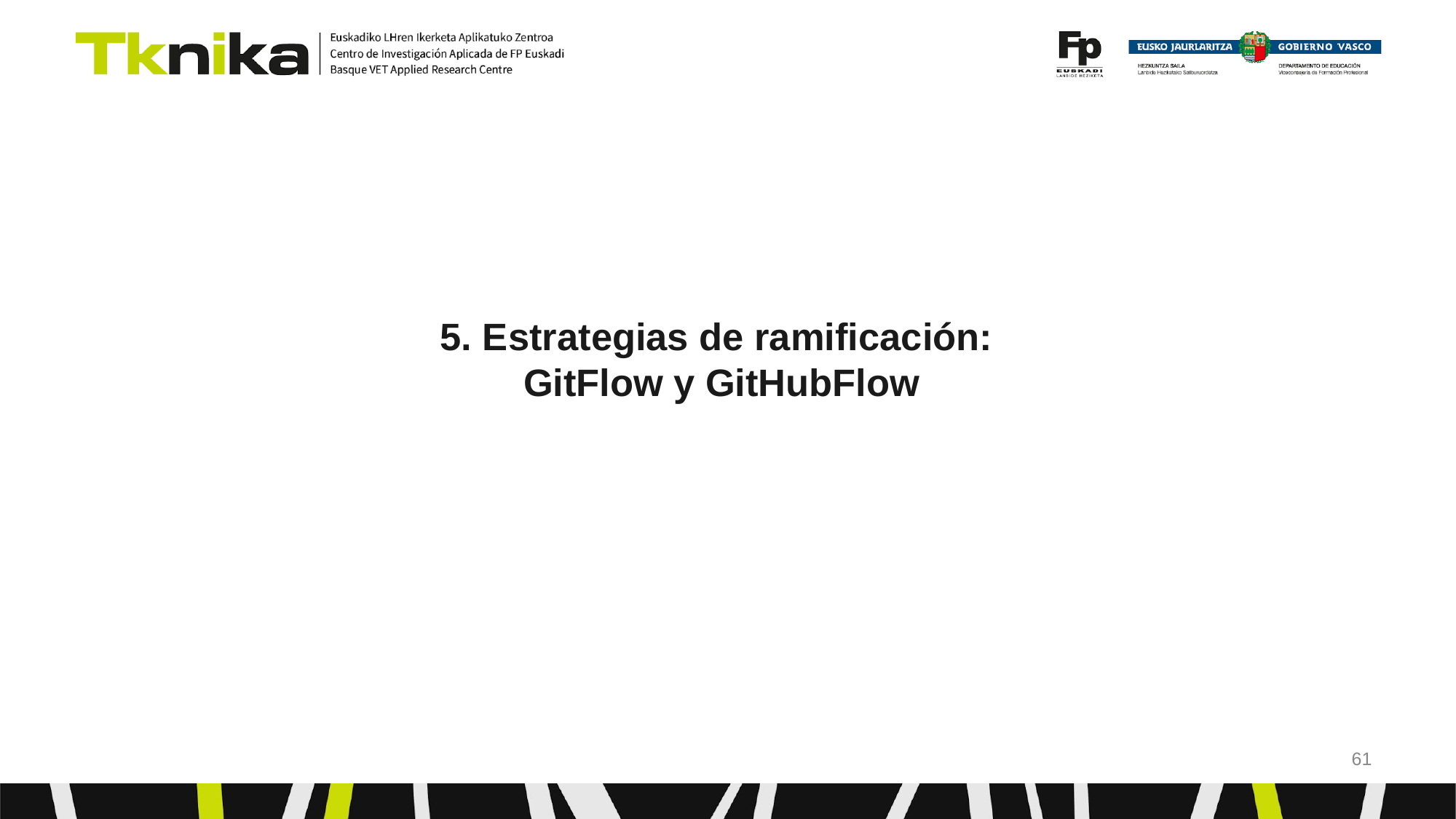

# 5. Estrategias de ramificación: GitFlow y GitHubFlow
61